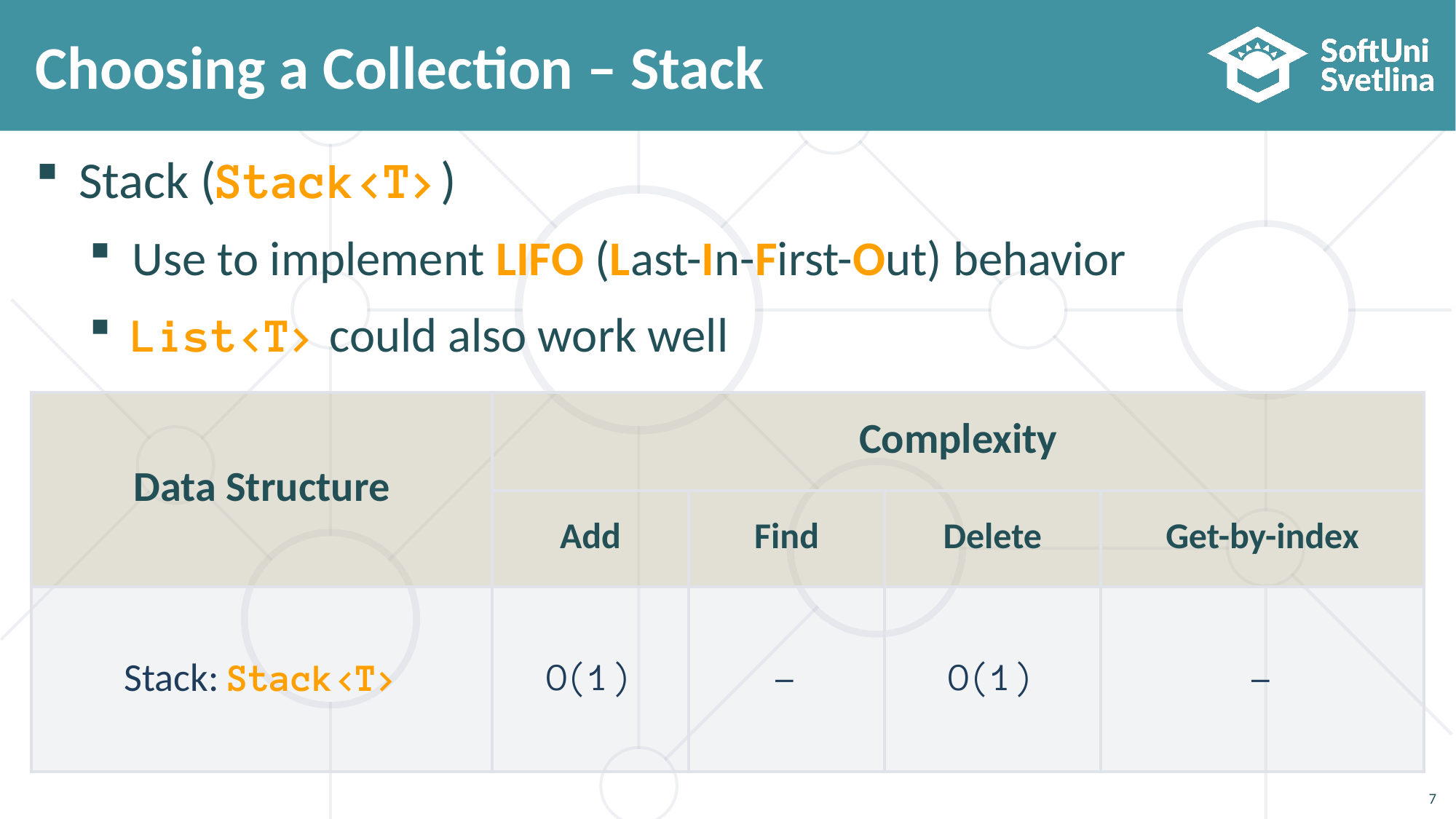

# Choosing a Collection – Stack
Stack (Stack<T>)
Use to implement LIFO (Last-In-First-Out) behavior
List<T> could also work well
| Data Structure | Complexity |  |  |  |
| --- | --- | --- | --- | --- |
|  | Add | Find | Delete | Get-by-index |
| Stack: Stack<T> | O(1) | - | O(1) | - |
7